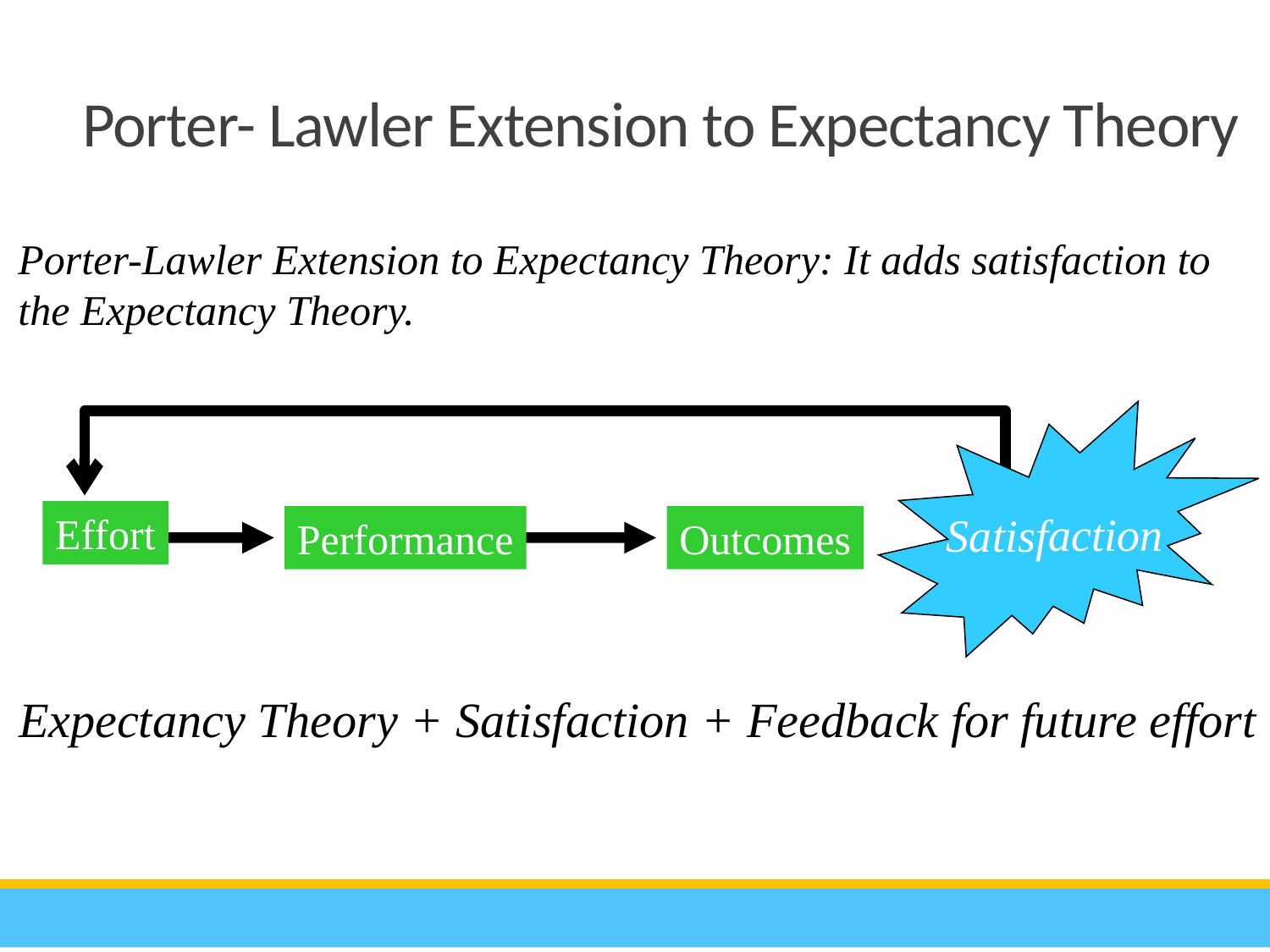

Porter- Lawler Extension to Expectancy Theory
Porter-Lawler Extension to Expectancy Theory: It adds satisfaction to
the Expectancy Theory.
Satisfaction

Effort
Performance
Outcomes

Expectancy Theory + Satisfaction + Feedback for future effort